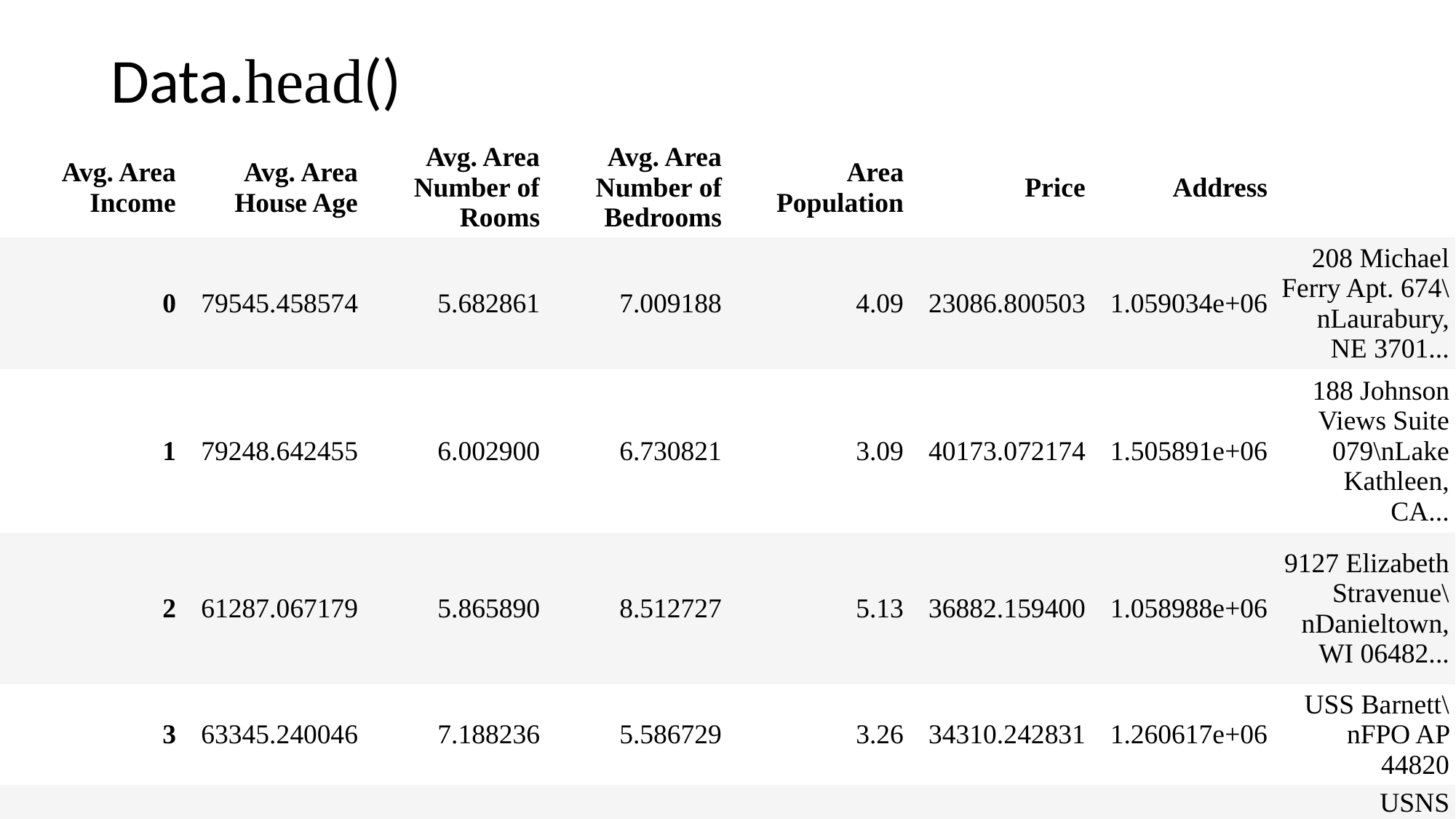

# Data.head()
| Avg. Area Income | Avg. Area House Age | Avg. Area Number of Rooms | Avg. Area Number of Bedrooms | Area Population | Price | Address |  |
| --- | --- | --- | --- | --- | --- | --- | --- |
| 0 | 79545.458574 | 5.682861 | 7.009188 | 4.09 | 23086.800503 | 1.059034e+06 | 208 Michael Ferry Apt. 674\nLaurabury, NE 3701... |
| 1 | 79248.642455 | 6.002900 | 6.730821 | 3.09 | 40173.072174 | 1.505891e+06 | 188 Johnson Views Suite 079\nLake Kathleen, CA... |
| 2 | 61287.067179 | 5.865890 | 8.512727 | 5.13 | 36882.159400 | 1.058988e+06 | 9127 Elizabeth Stravenue\nDanieltown, WI 06482... |
| 3 | 63345.240046 | 7.188236 | 5.586729 | 3.26 | 34310.242831 | 1.260617e+06 | USS Barnett\nFPO AP 44820 |
| 4 | 59982.197226 | 5.040555 | 7.839388 | 4.23 | 26354.109472 | 6.309435e+05 | USNS Raymond\nFPO AE 09386 |